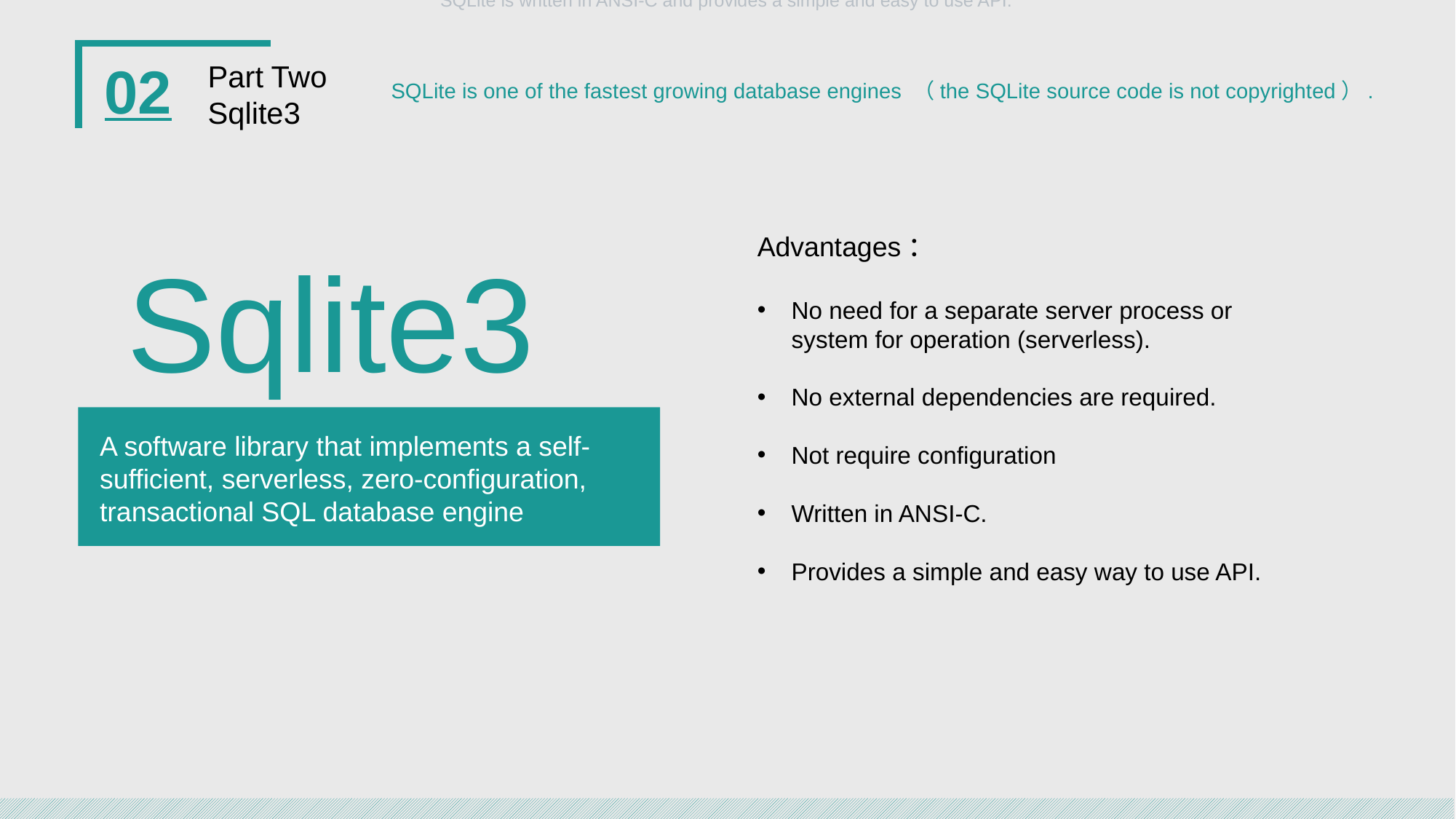

SQLite is written in ANSI-C and provides a simple and easy to use API.
02
Part Two
Sqlite3
SQLite is one of the fastest growing database engines （the SQLite source code is not copyrighted）.
Advantages：

No need for a separate server process or system for operation (serverless).

No external dependencies are required.

Not require configuration

Written in ANSI-C.

Provides a simple and easy way to use API.
Sqlite3

A software library that implements a self-sufficient, serverless, zero-configuration, transactional SQL database engine